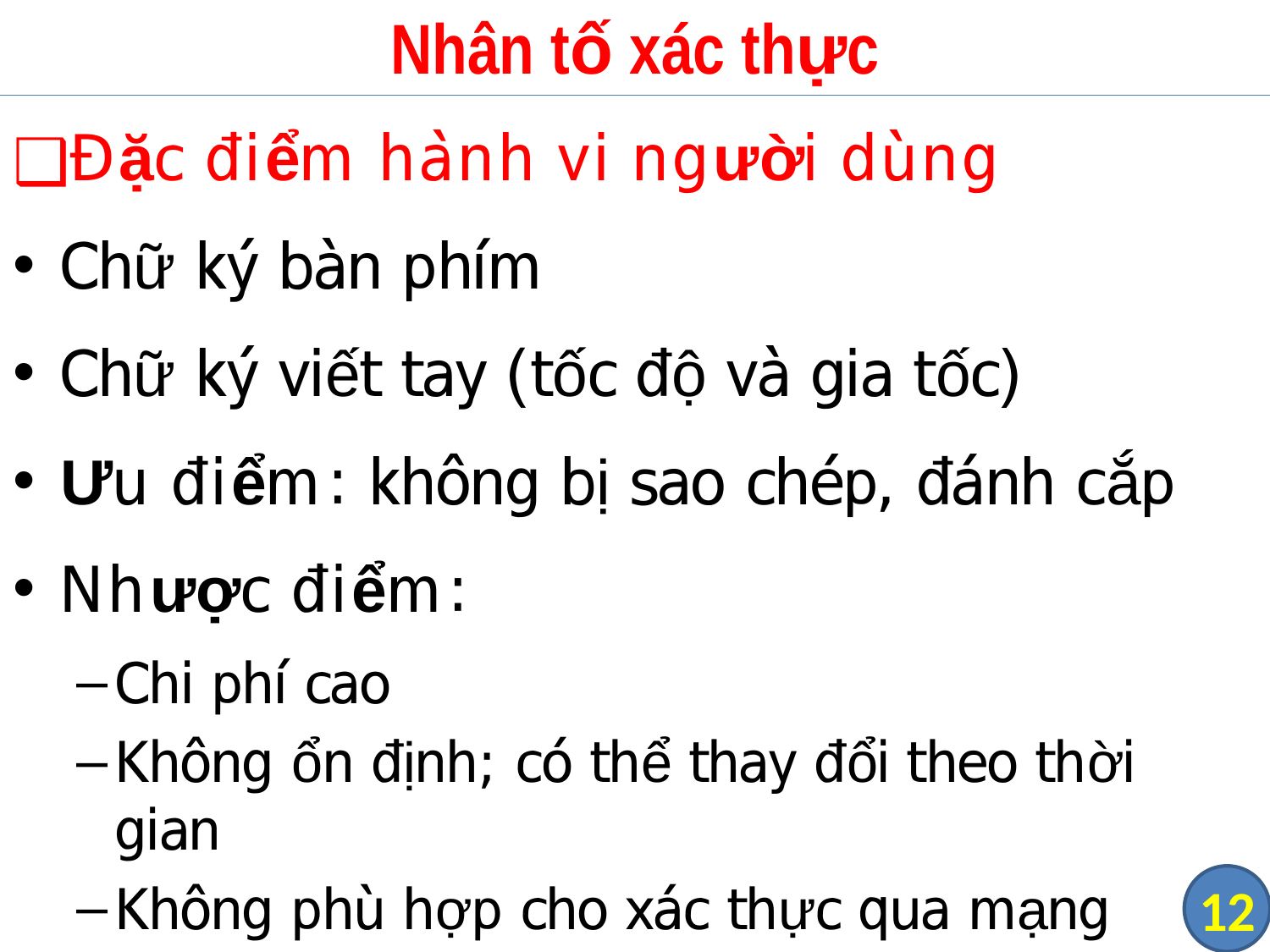

# Nhân tố xác thực
Đặc điểm hành vi người dùng
Chữ ký bàn phím
Chữ ký viết tay (tốc độ và gia tốc)
Ưu điểm: không bị sao chép, đánh cắp
Nhược điểm:
Chi phí cao
Không ổn định; có thể thay đổi theo thời gian
Không phù hợp cho xác thực qua mạng
12